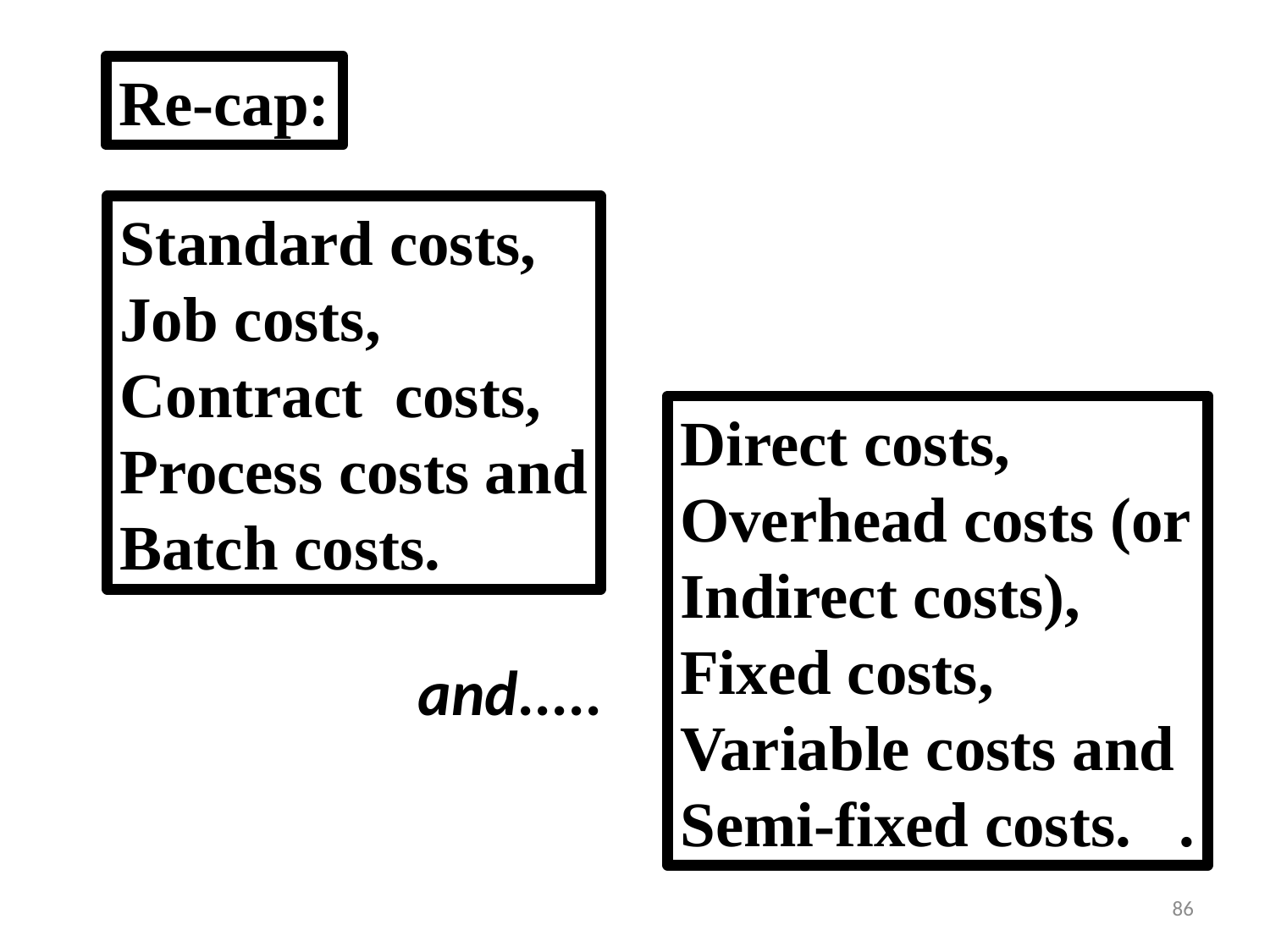

Re-cap:
Standard costs,
Job costs,
Contract  costs,
Process costs and
Batch costs.
Direct costs,
Overhead costs (or
Indirect costs),
Fixed costs,
Variable costs and
Semi-fixed costs.   .
and.....
86